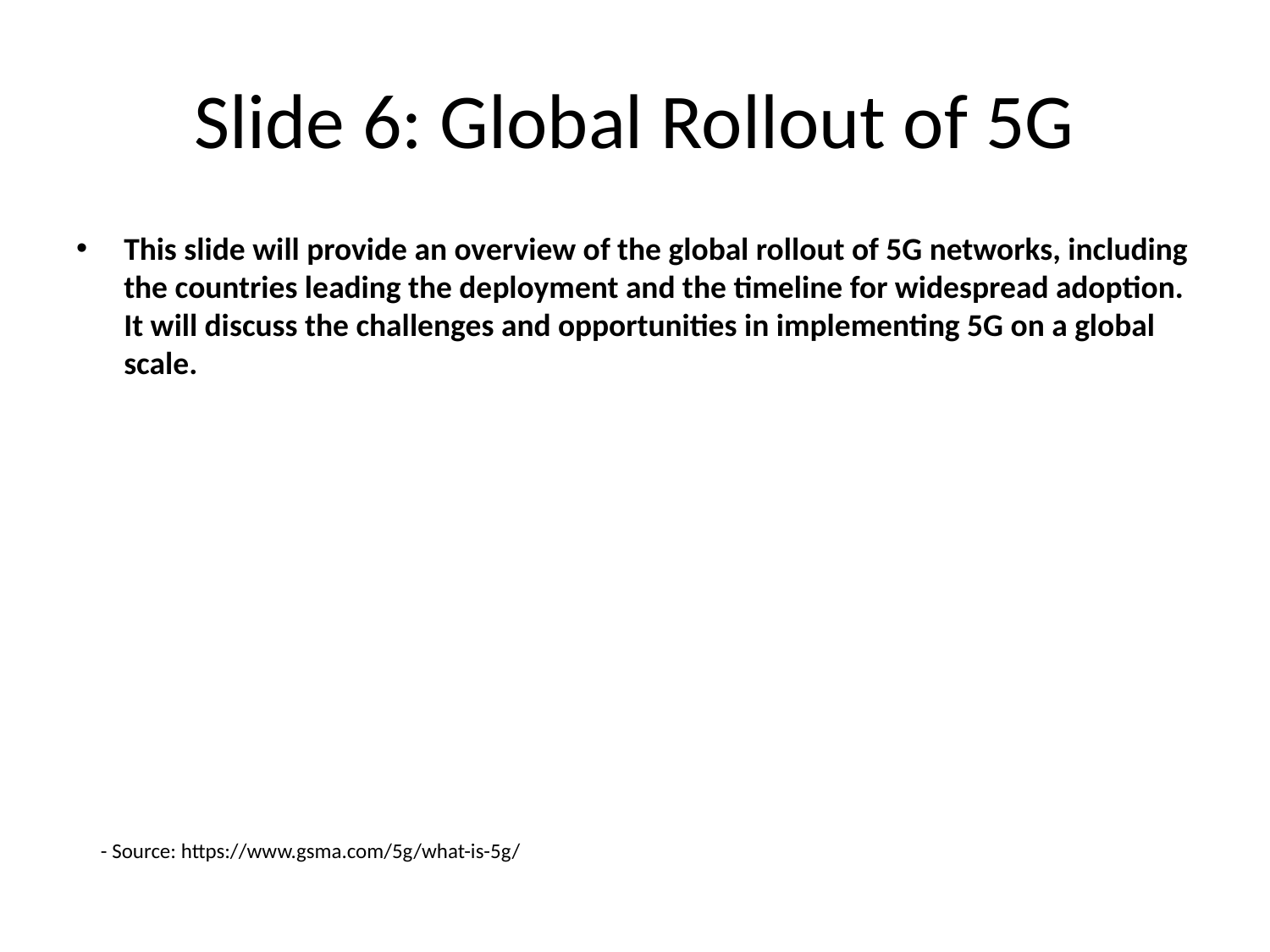

# Slide 6: Global Rollout of 5G
This slide will provide an overview of the global rollout of 5G networks, including the countries leading the deployment and the timeline for widespread adoption. It will discuss the challenges and opportunities in implementing 5G on a global scale.

- Source: https://www.gsma.com/5g/what-is-5g/